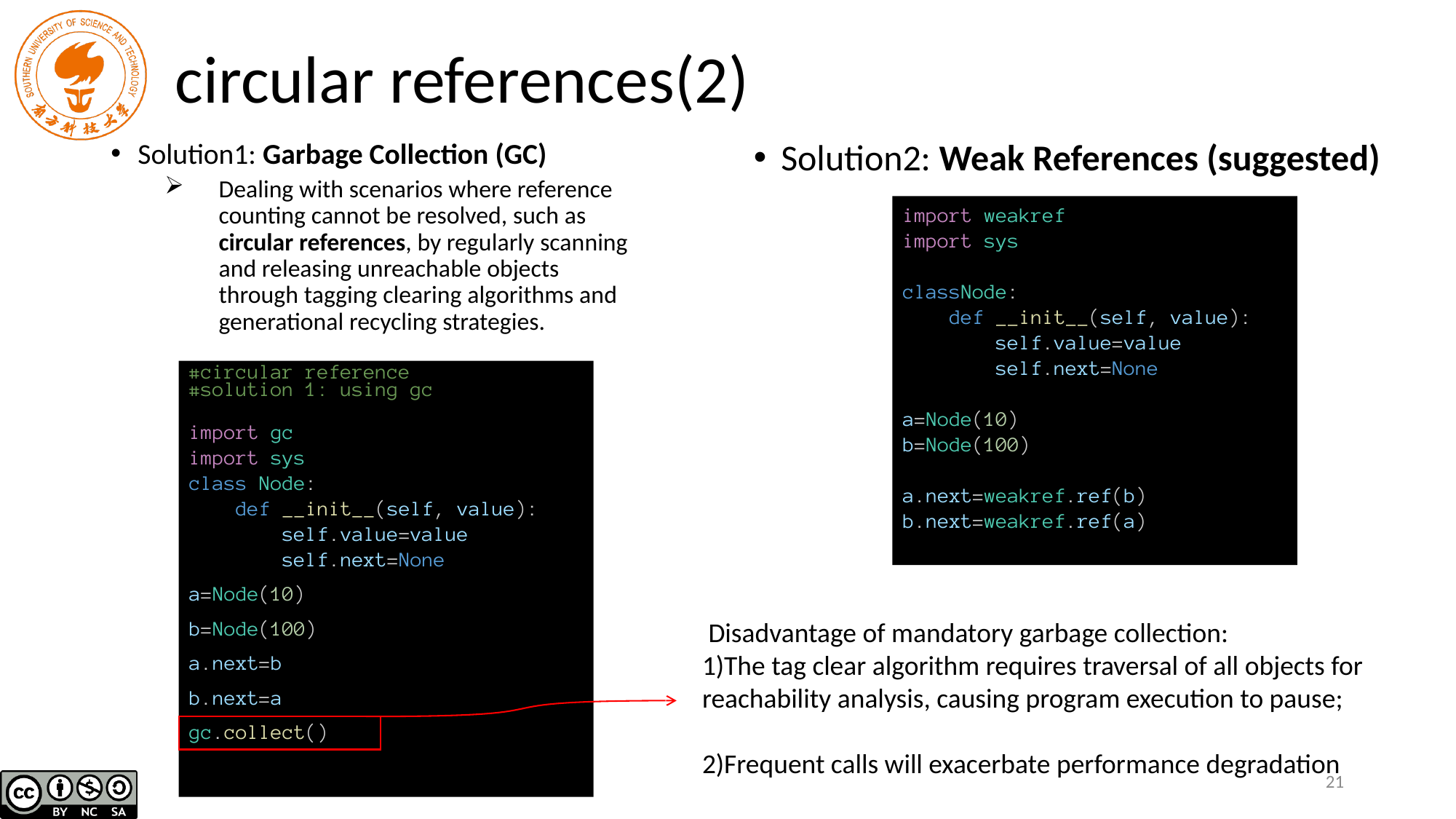

# circular references(2)
Solution1: Garbage Collection (GC)
Dealing with scenarios where reference counting cannot be resolved, such as circular references, by regularly scanning and releasing unreachable objects through tagging clearing algorithms and generational recycling strategies.

Solution2: Weak References (suggested)

import weakref
import sys

classNode:
    def __init__(self, value):
        self.value=value
        self.next=None

a=Node(10)
b=Node(100)

a.next=weakref.ref(b)
b.next=weakref.ref(a)
#circular reference
#solution 1: using gc

import gc
import sys
class Node:
    def __init__(self, value):
        self.value=value
        self.next=None

a=Node(10)

b=Node(100)

a.next=b

b.next=a

gc.collect()
 Disadvantage of mandatory garbage collection:
1)The tag clear algorithm requires traversal of all objects for reachability analysis, causing program execution to pause;

2)Frequent calls will exacerbate performance degradation

21